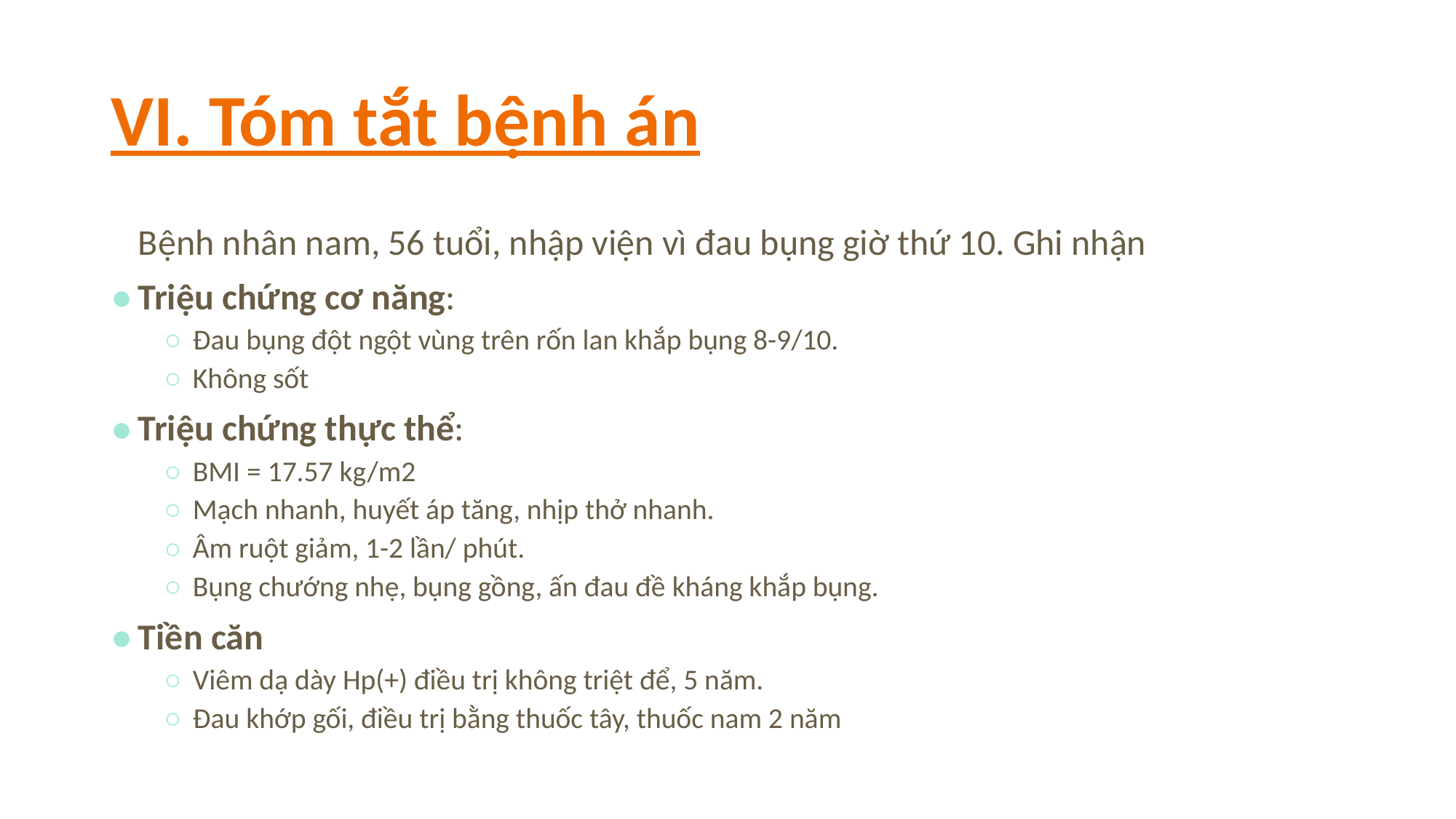

# VI. Tóm tắt bệnh án
Bệnh nhân nam, 56 tuổi, nhập viện vì đau bụng giờ thứ 10. Ghi nhận
Triệu chứng cơ năng:
Đau bụng đột ngột vùng trên rốn lan khắp bụng 8-9/10.
Không sốt
Triệu chứng thực thể:
BMI = 17.57 kg/m2
Mạch nhanh, huyết áp tăng, nhịp thở nhanh.
Âm ruột giảm, 1-2 lần/ phút.
Bụng chướng nhẹ, bụng gồng, ấn đau đề kháng khắp bụng.
Tiền căn
Viêm dạ dày Hp(+) điều trị không triệt để, 5 năm.
Đau khớp gối, điều trị bằng thuốc tây, thuốc nam 2 năm